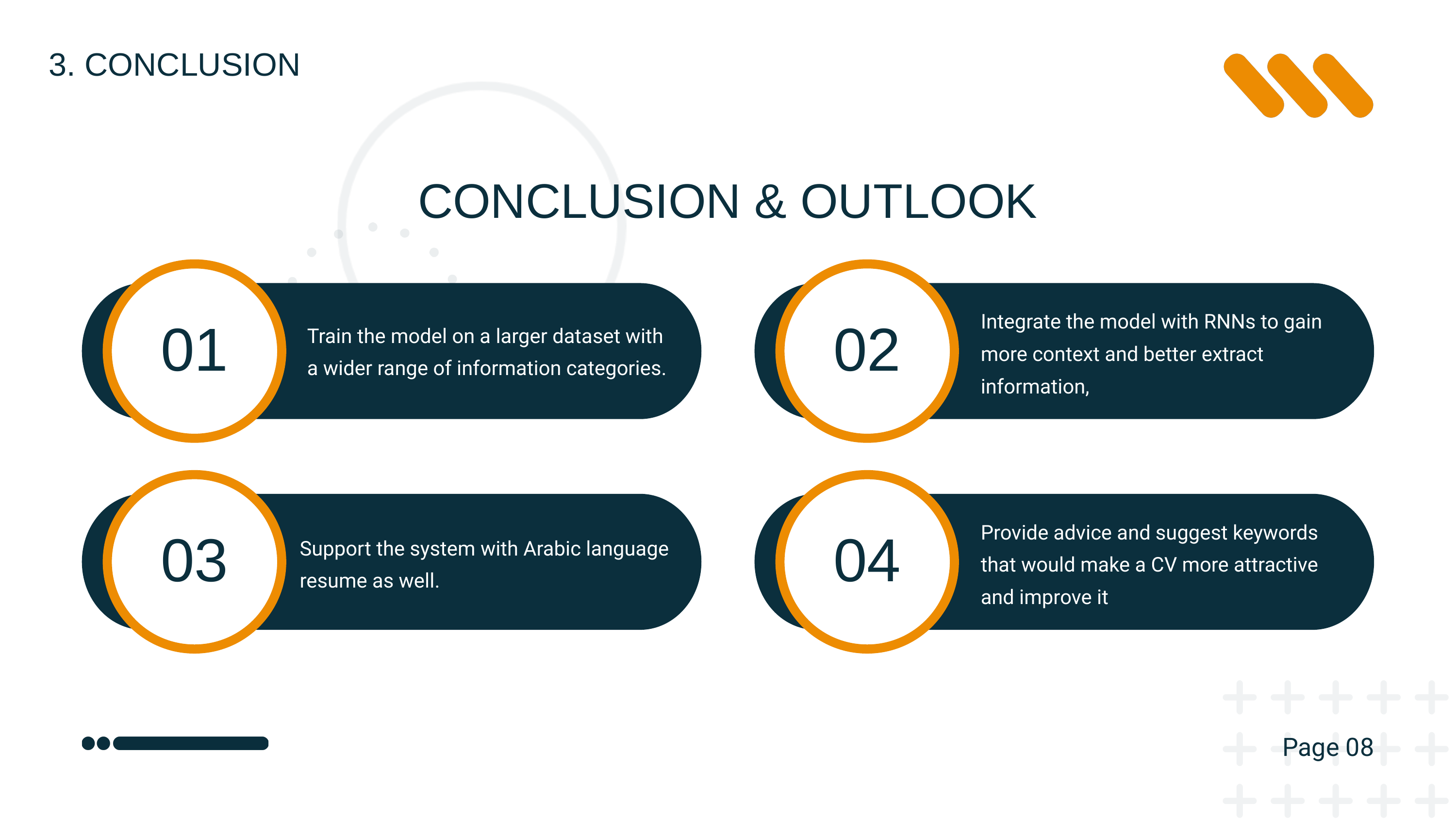

3. CONCLUSION

CONCLUSION & OUTLOOK

Integrate the model with RNNs to gain more context and better extract information,
Train the model on a larger dataset with a wider range of information categories.
01
02

Provide advice and suggest keywords that would make a CV more attractive and improve it
Support the system with Arabic language resume as well.
03
04

Page 08